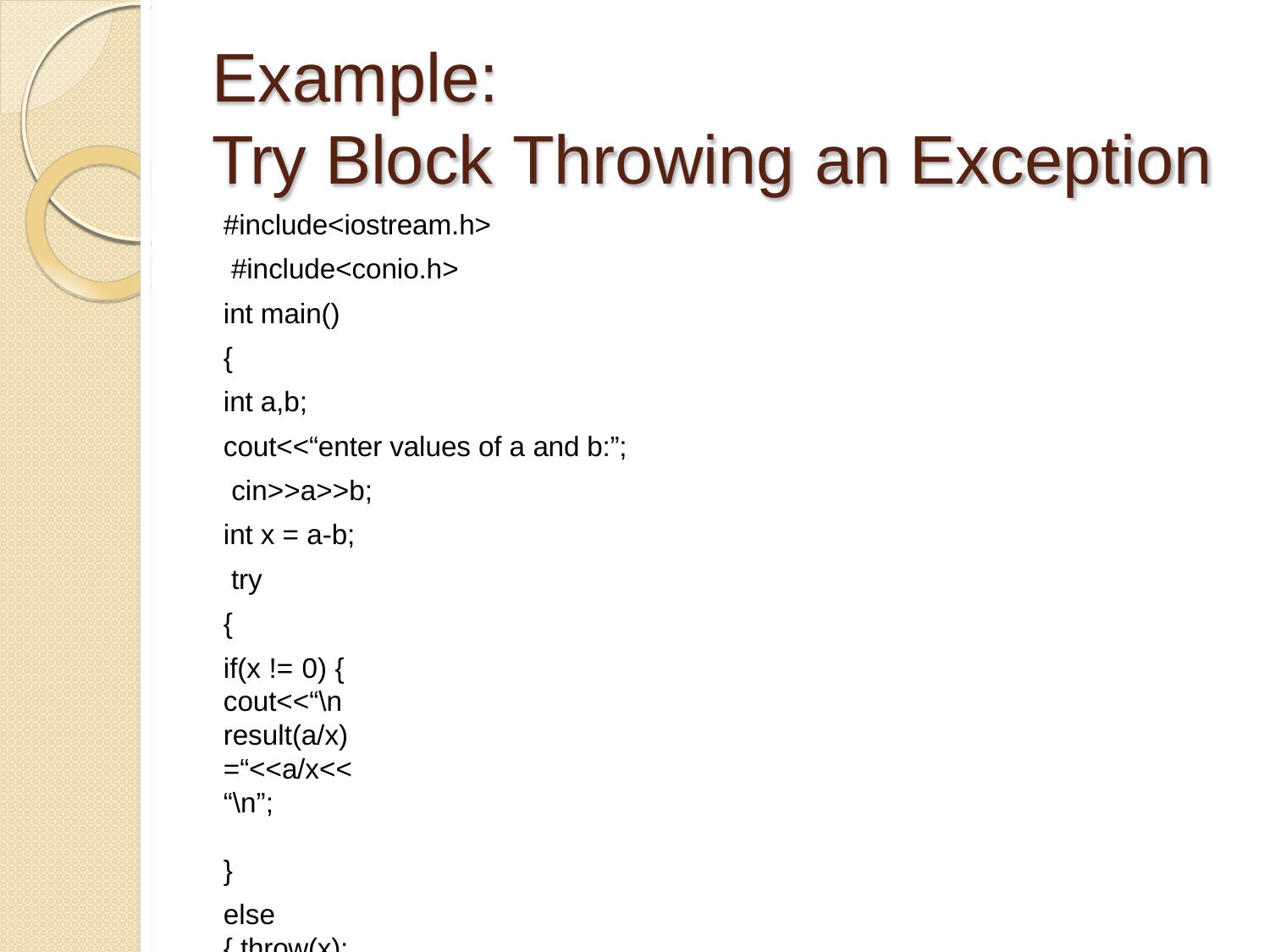

# Example:
Try Block Throwing an Exception

#include<iostream.h>  #include<conio.h>
int main()
{
int a,b;
cout<<“enter values of a and b:”;  cin>>a>>b;
int x = a-b;  try
{
if(x != 0) {  cout<<“\n result(a/x)=“<<a/x<<“\n”;	}
else { throw(x); // throws integer object }
}catch(int i){ cout<<“exception caught”; }  return 0;
}